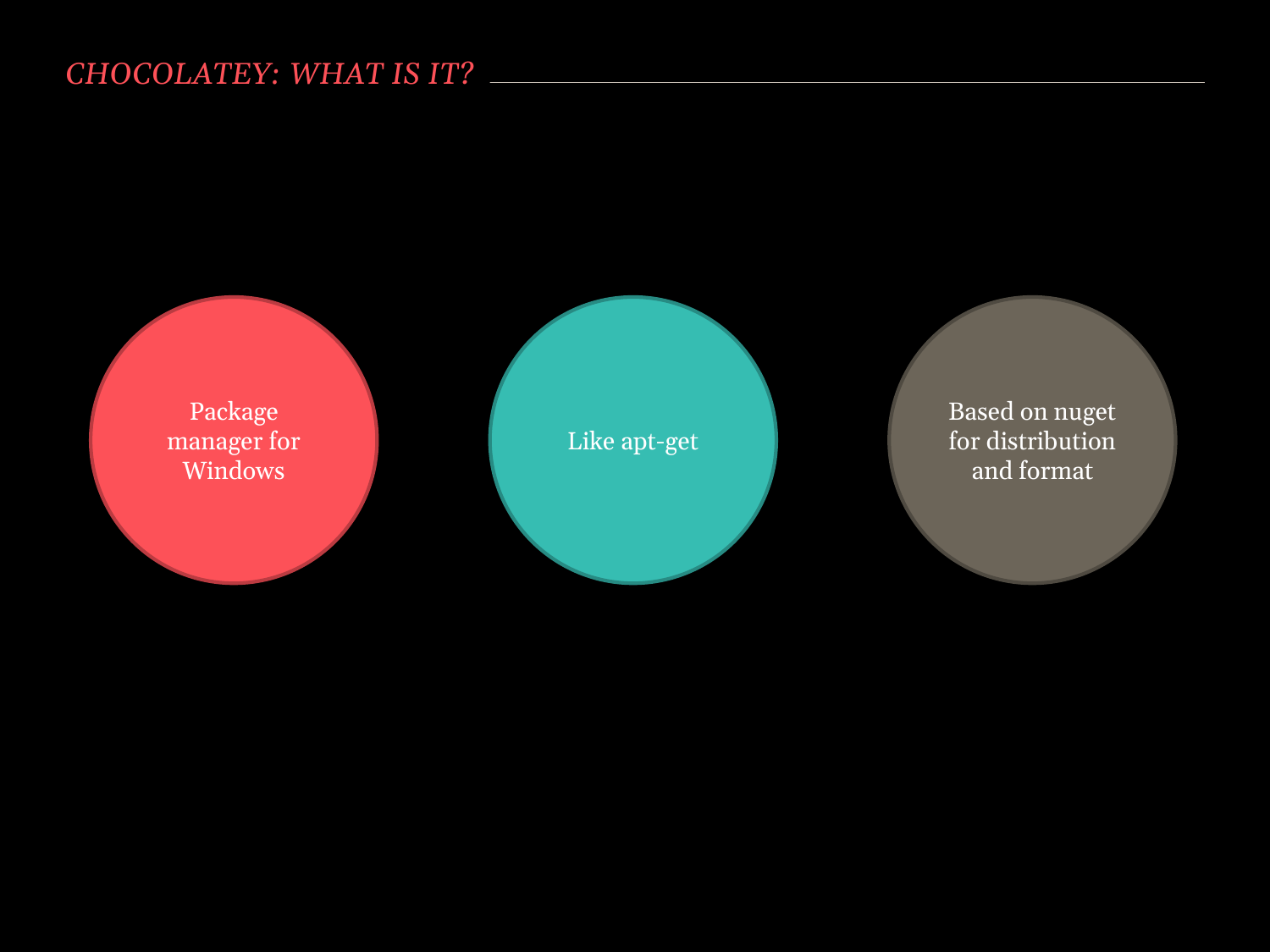

# Chocolatey: What is it?
Based on nuget for distribution and format
Like apt-get
Package manager for Windows